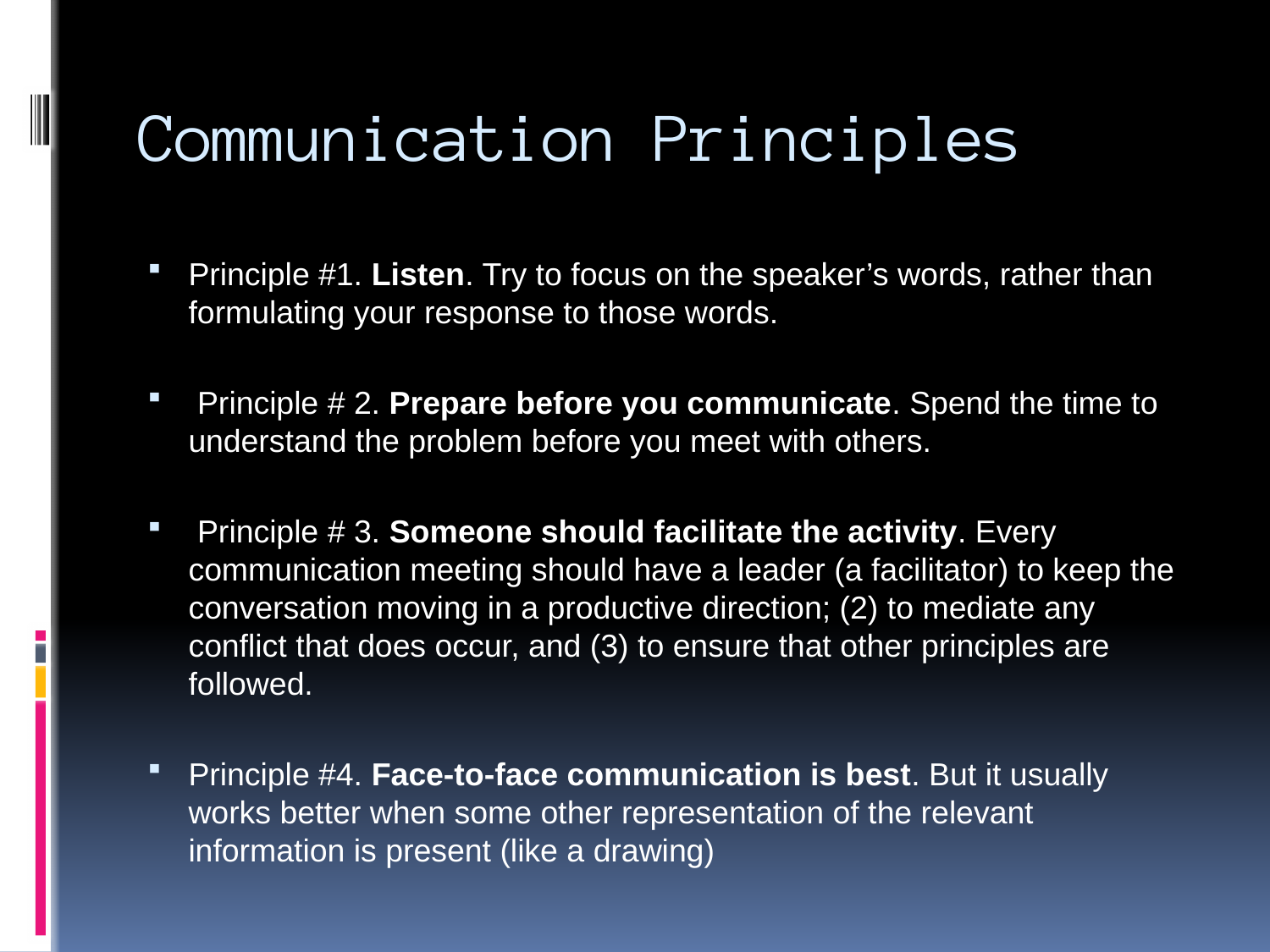

# Communication Principles
Principle #1. Listen. Try to focus on the speaker’s words, rather than formulating your response to those words.

 Principle # 2. Prepare before you communicate. Spend the time to understand the problem before you meet with others.

 Principle # 3. Someone should facilitate the activity. Every communication meeting should have a leader (a facilitator) to keep the conversation moving in a productive direction; (2) to mediate any conflict that does occur, and (3) to ensure that other principles are followed.

Principle #4. Face-to-face communication is best. But it usually works better when some other representation of the relevant information is present (like a drawing)